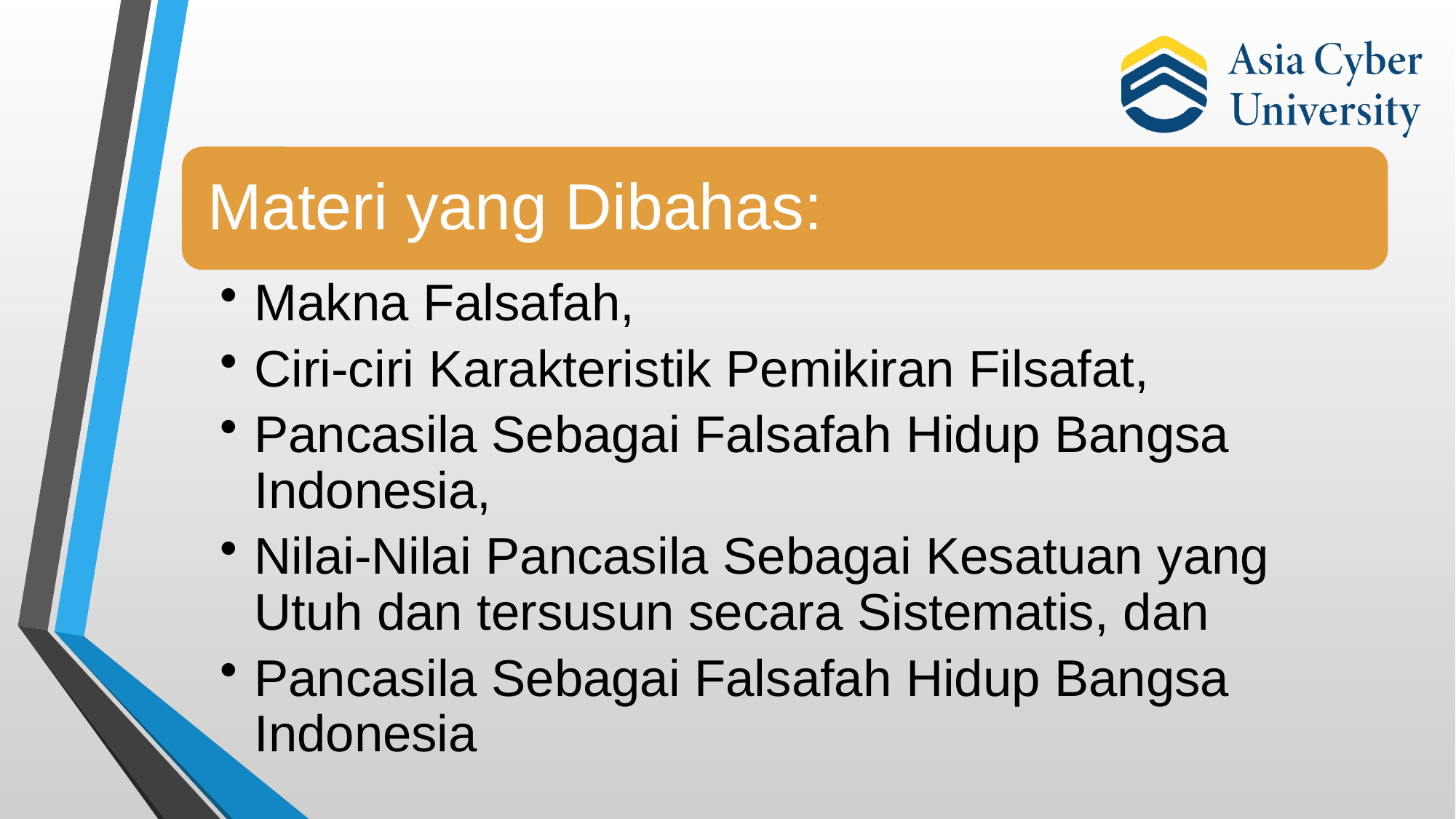

Materi yang Dibahas:
Makna Falsafah,
Ciri-ciri Karakteristik Pemikiran Filsafat,
Pancasila Sebagai Falsafah Hidup Bangsa Indonesia,
Nilai-Nilai Pancasila Sebagai Kesatuan yang Utuh dan tersusun secara Sistematis, dan
Pancasila Sebagai Falsafah Hidup Bangsa Indonesia